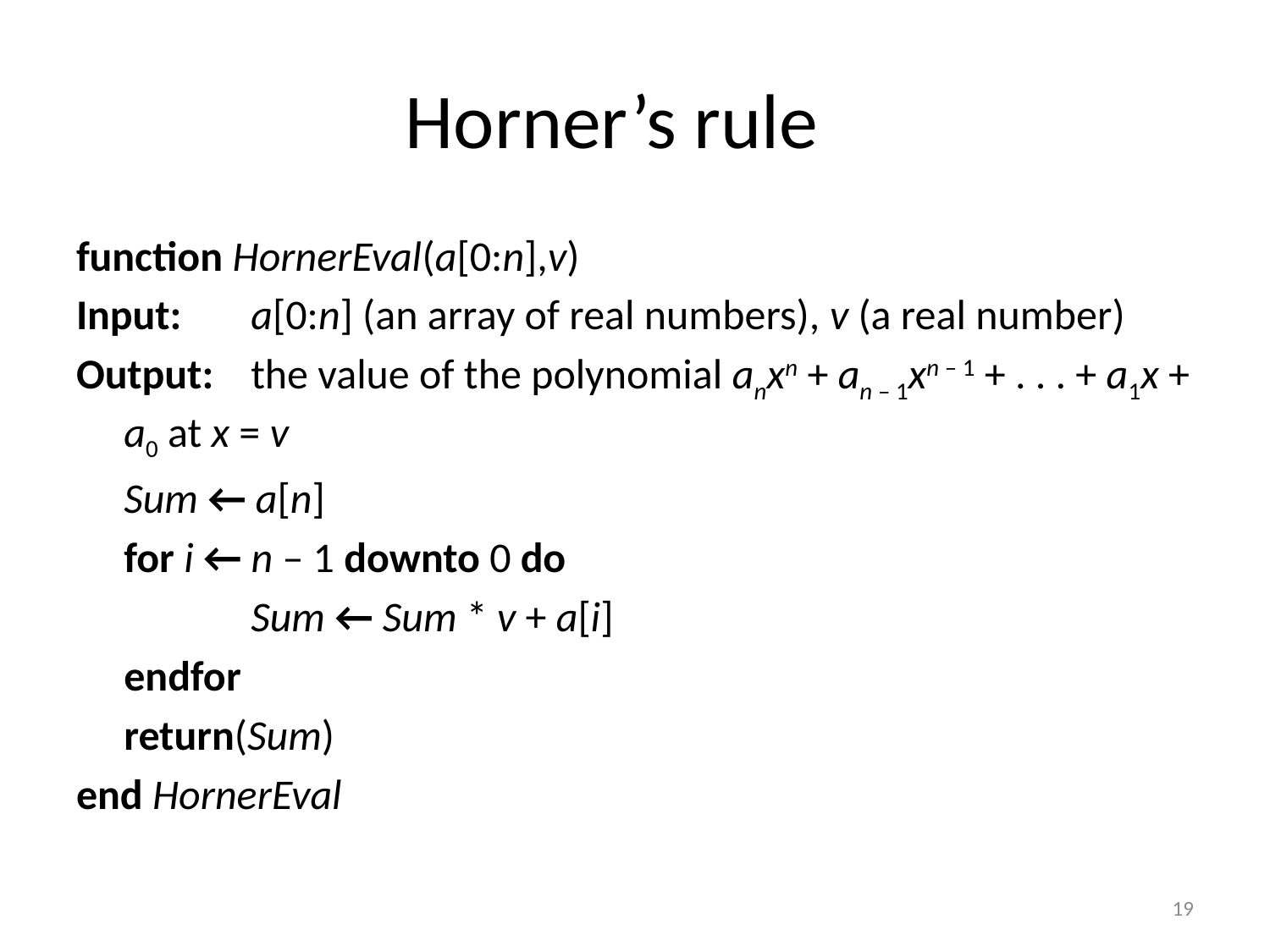

# Horner’s rule
function HornerEval(a[0:n],v)
Input:	a[0:n] (an array of real numbers), v (a real number)
Output:	the value of the polynomial anxn + an – 1xn – 1 + . . . + a1x + a0 at x = v
	Sum ← a[n]
	for i ← n – 1 downto 0 do
		Sum ← Sum * v + a[i]
	endfor
	return(Sum)
end HornerEval
19